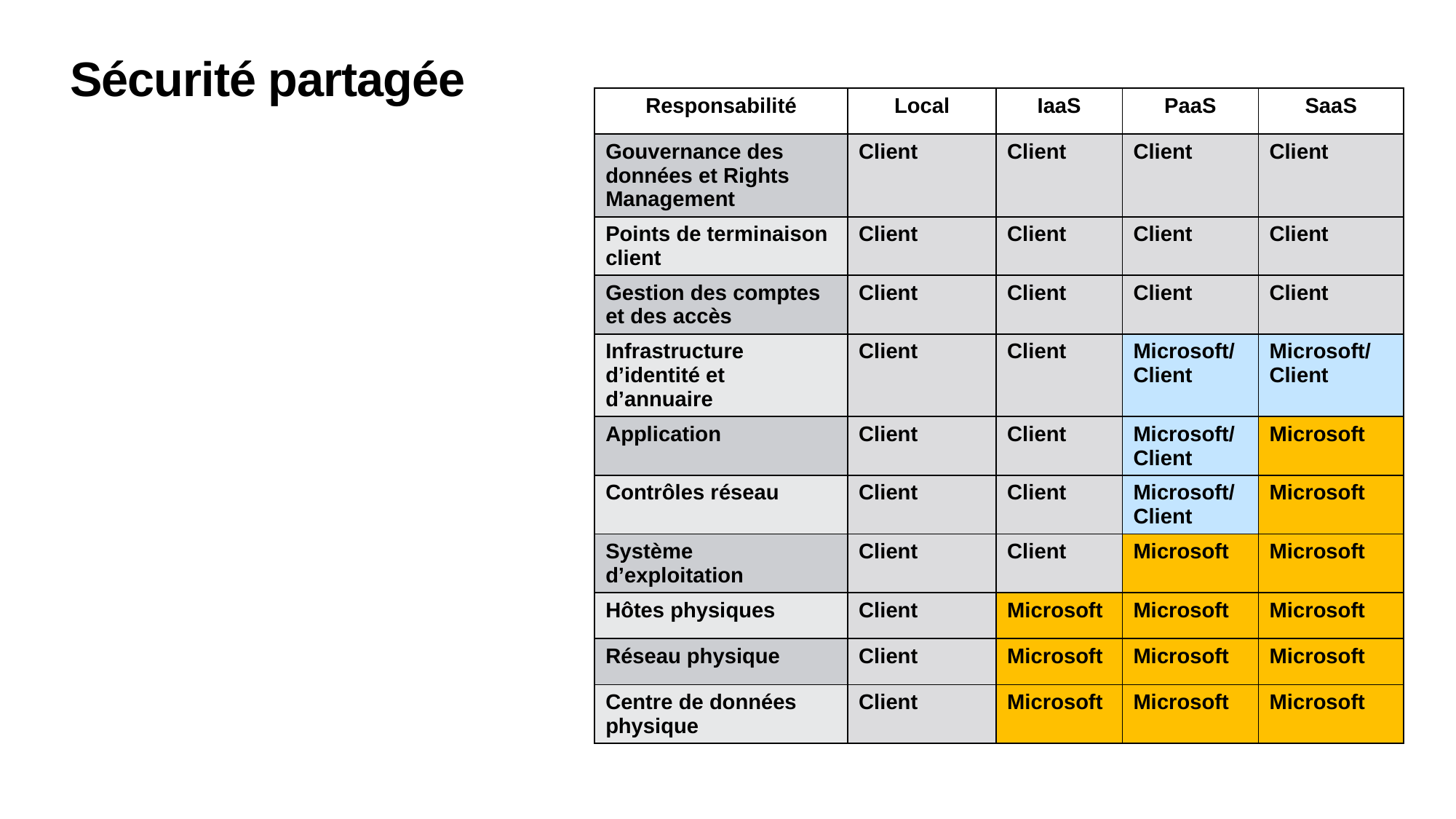

# Sécurité partagée
| Responsabilité | Local | IaaS | PaaS | SaaS |
| --- | --- | --- | --- | --- |
| Gouvernance des données et Rights Management | Client | Client | Client | Client |
| Points de terminaison client | Client | Client | Client | Client |
| Gestion des comptes et des accès | Client | Client | Client | Client |
| Infrastructure d’identité et d’annuaire | Client | Client | Microsoft/ Client | Microsoft/ Client |
| Application | Client | Client | Microsoft/ Client | Microsoft |
| Contrôles réseau | Client | Client | Microsoft/ Client | Microsoft |
| Système d’exploitation | Client | Client | Microsoft | Microsoft |
| Hôtes physiques | Client | Microsoft | Microsoft | Microsoft |
| Réseau physique | Client | Microsoft | Microsoft | Microsoft |
| Centre de données physique | Client | Microsoft | Microsoft | Microsoft |